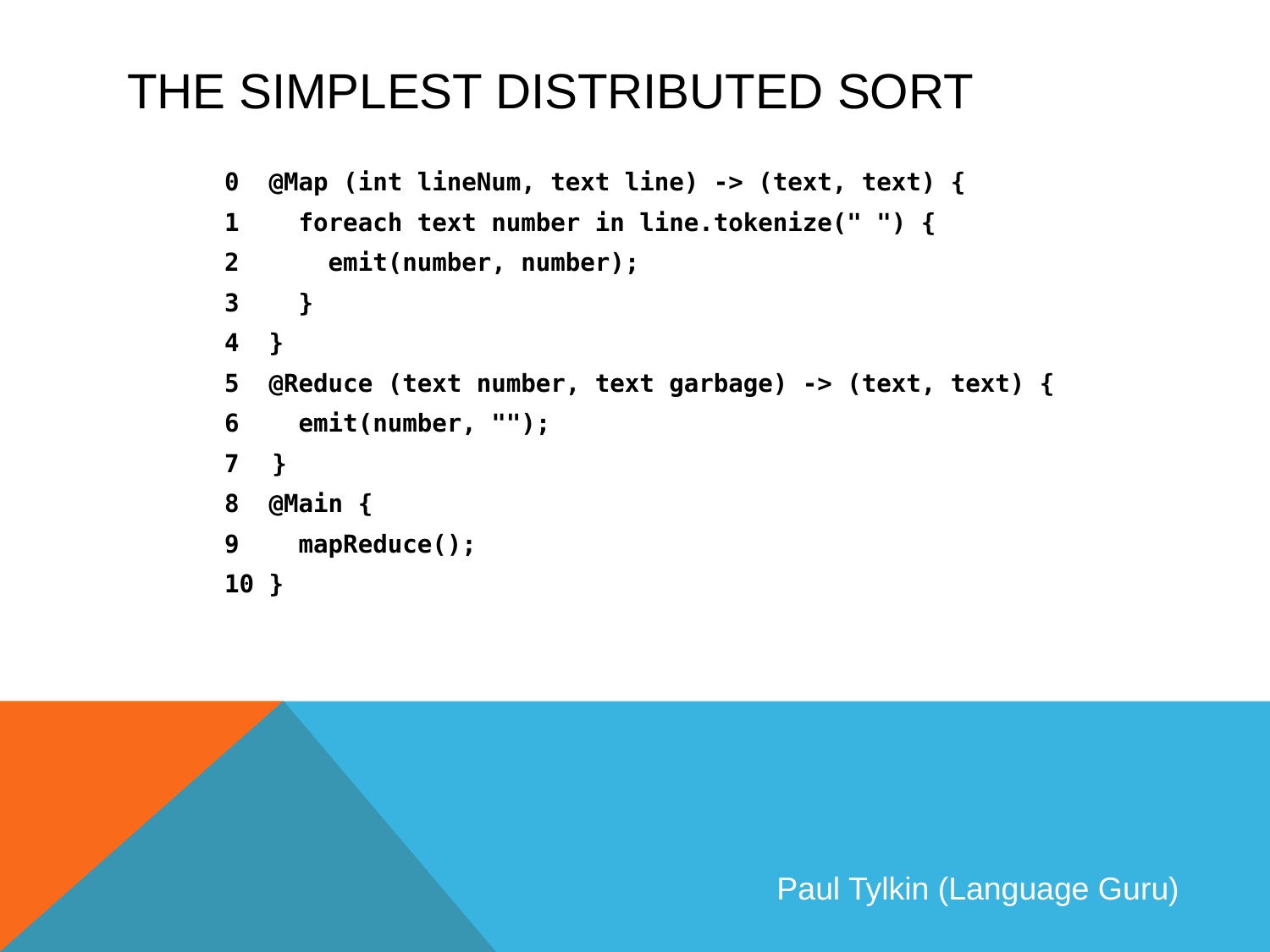

# The simplest distributed sort
0  @Map (int lineNum, text line) -> (text, text) {
1    foreach text number in line.tokenize(" ") {
2      emit(number, number);
3    }
4  }
5  @Reduce (text number, text garbage) -> (text, text) {
6    emit(number, "");
}
8  @Main {
9    mapReduce();
10 }
Paul Tylkin (Language Guru)